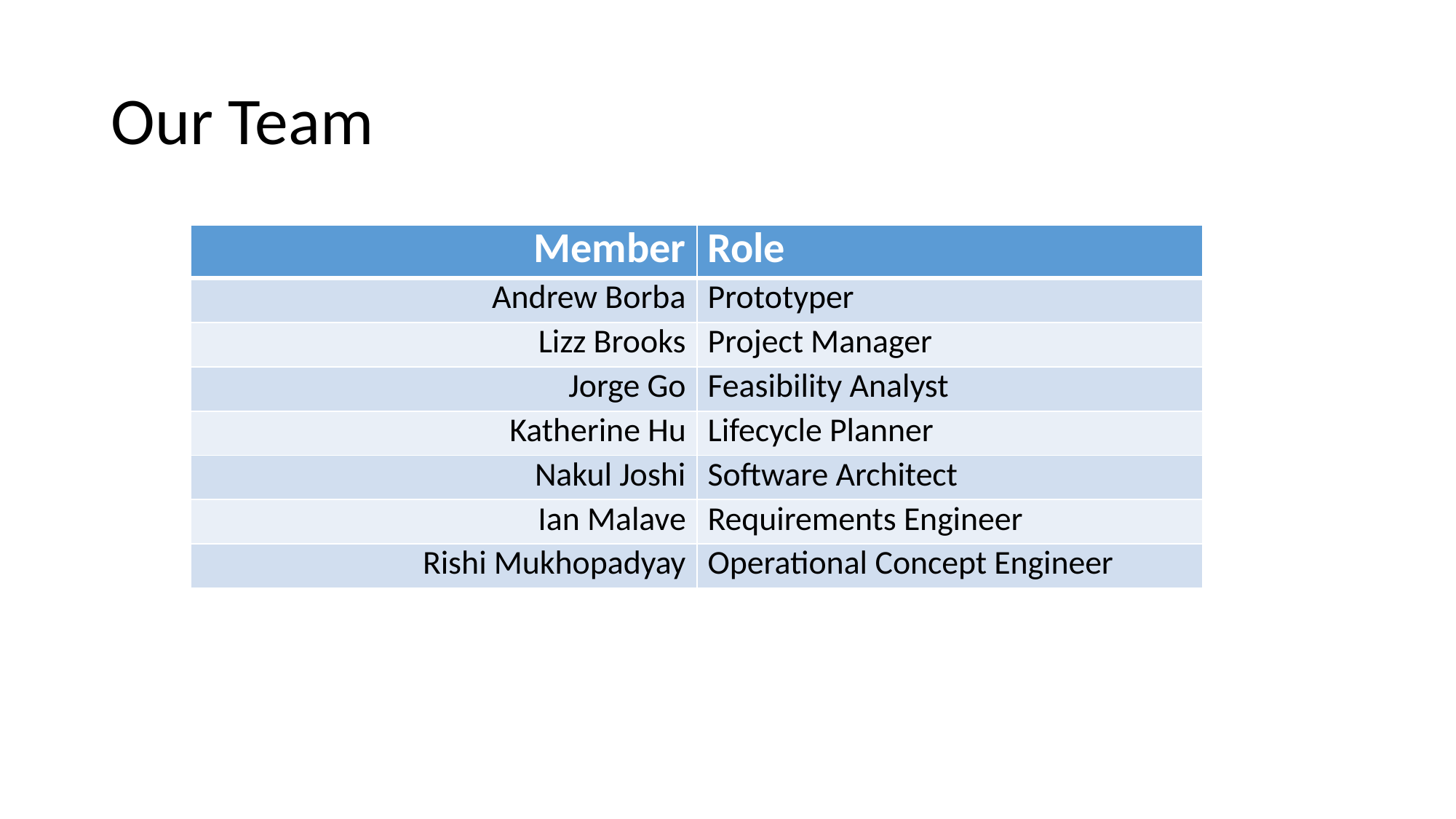

# Our Team
| Member | Role |
| --- | --- |
| Andrew Borba | Prototyper |
| Lizz Brooks | Project Manager |
| Jorge Go | Feasibility Analyst |
| Katherine Hu | Lifecycle Planner |
| Nakul Joshi | Software Architect |
| Ian Malave | Requirements Engineer |
| Rishi Mukhopadyay | Operational Concept Engineer |